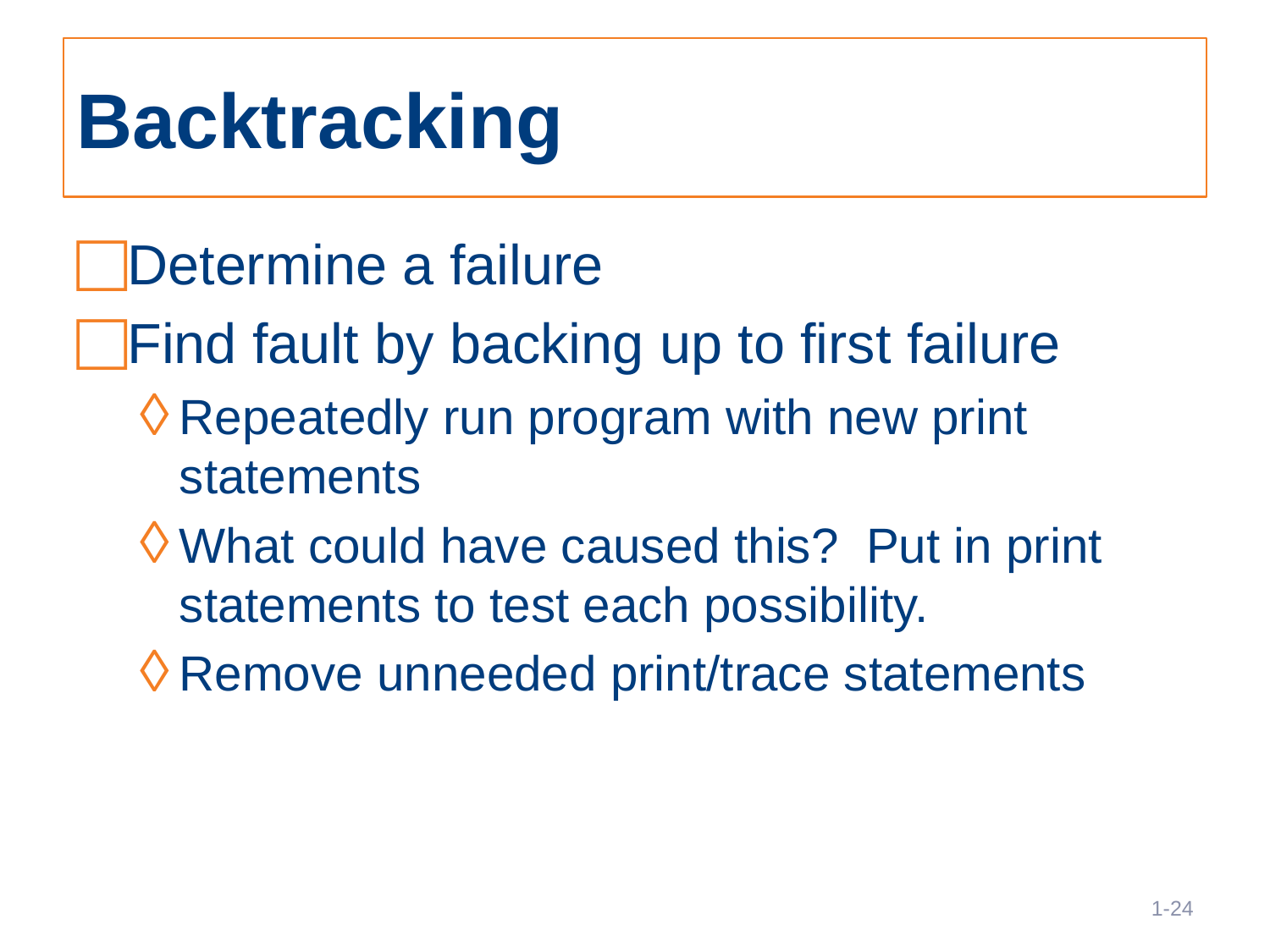

# Backtracking
Determine a failure
Find fault by backing up to first failure
Repeatedly run program with new print statements
What could have caused this?  Put in print statements to test each possibility.
Remove unneeded print/trace statements
24